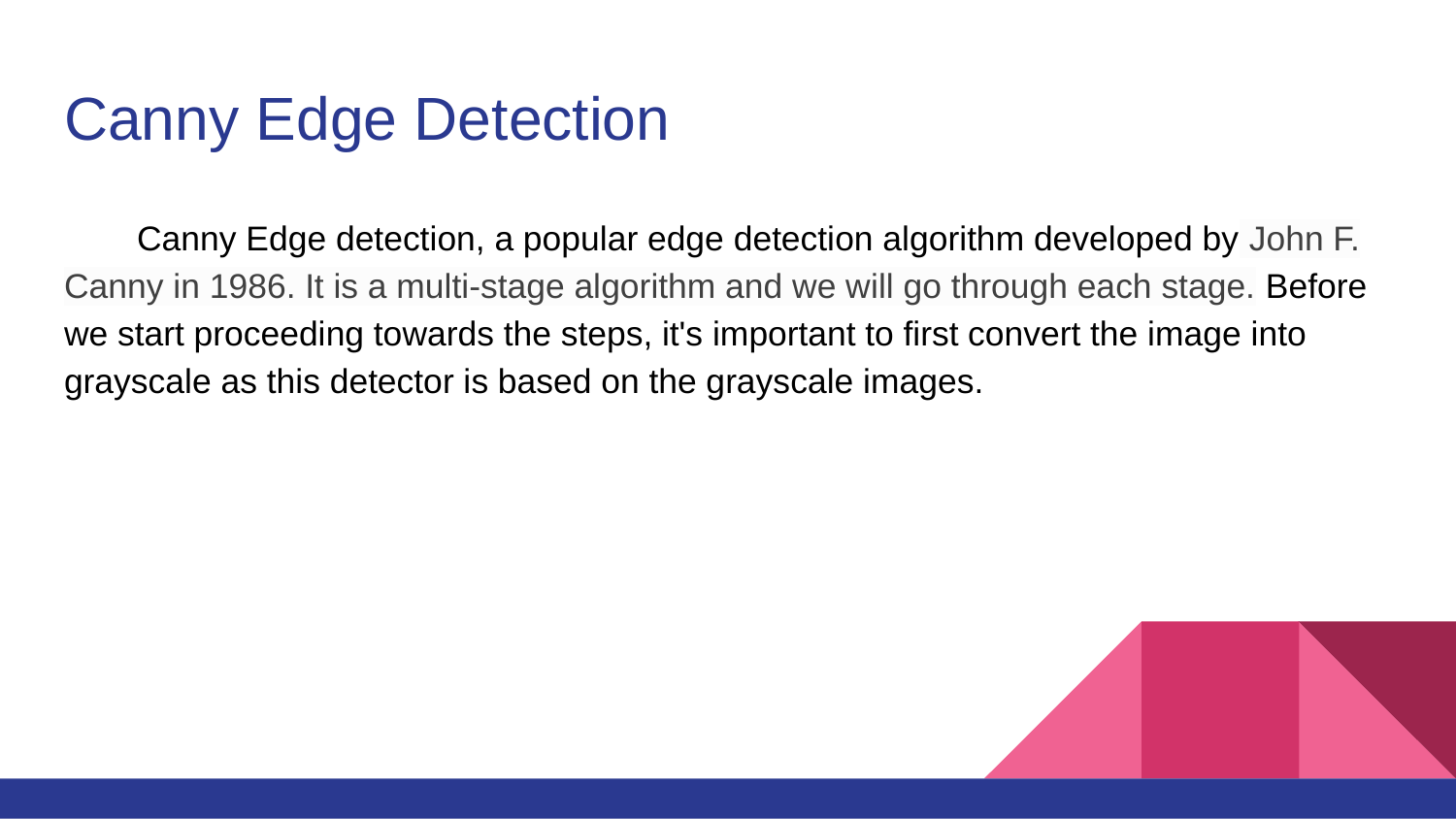

# Canny Edge Detection
Canny Edge detection, a popular edge detection algorithm developed by John F. Canny in 1986. It is a multi-stage algorithm and we will go through each stage. Before we start proceeding towards the steps, it's important to first convert the image into grayscale as this detector is based on the grayscale images.